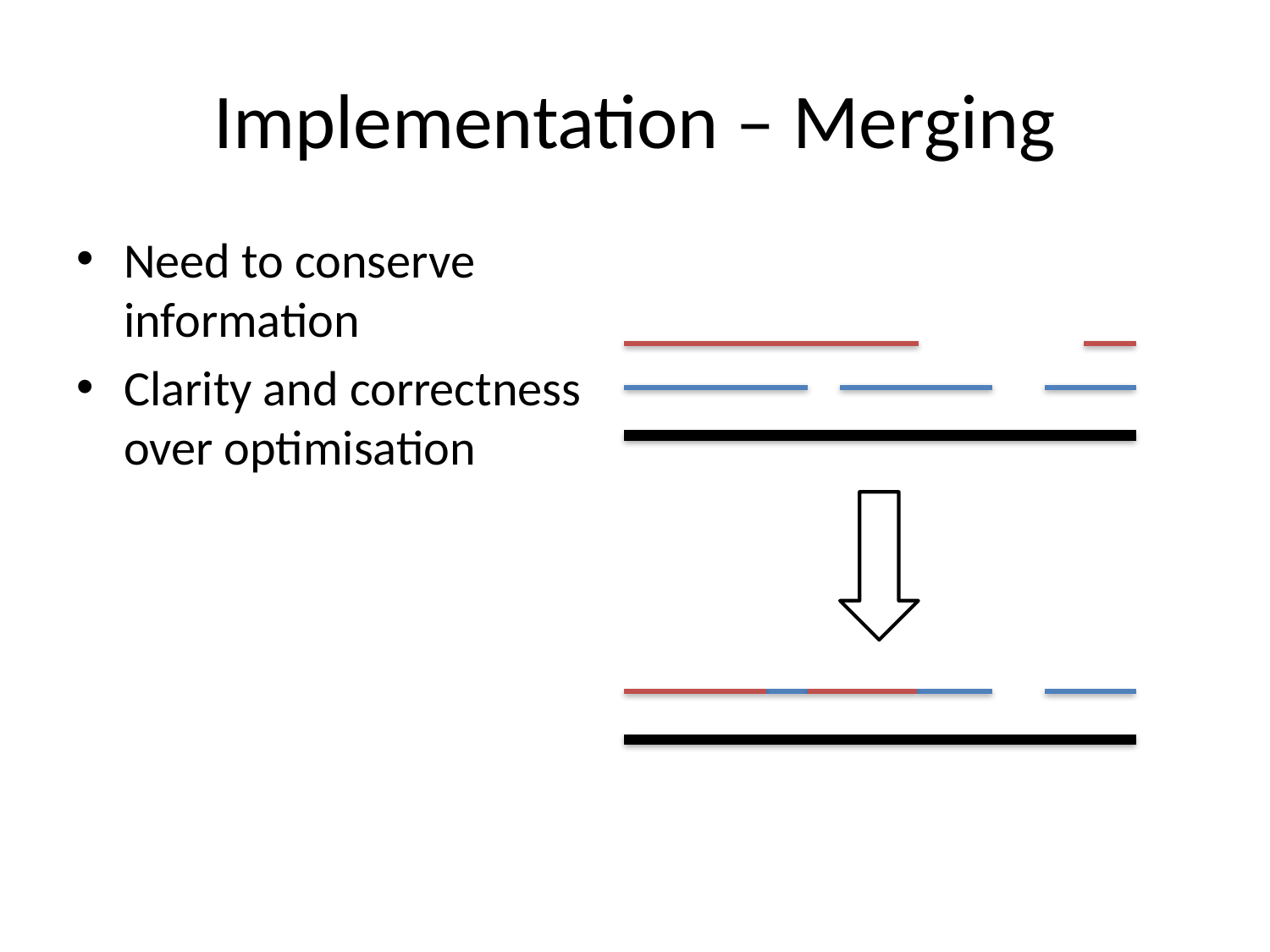

# Implementation – Merging
Need to conserve information
Clarity and correctness over optimisation